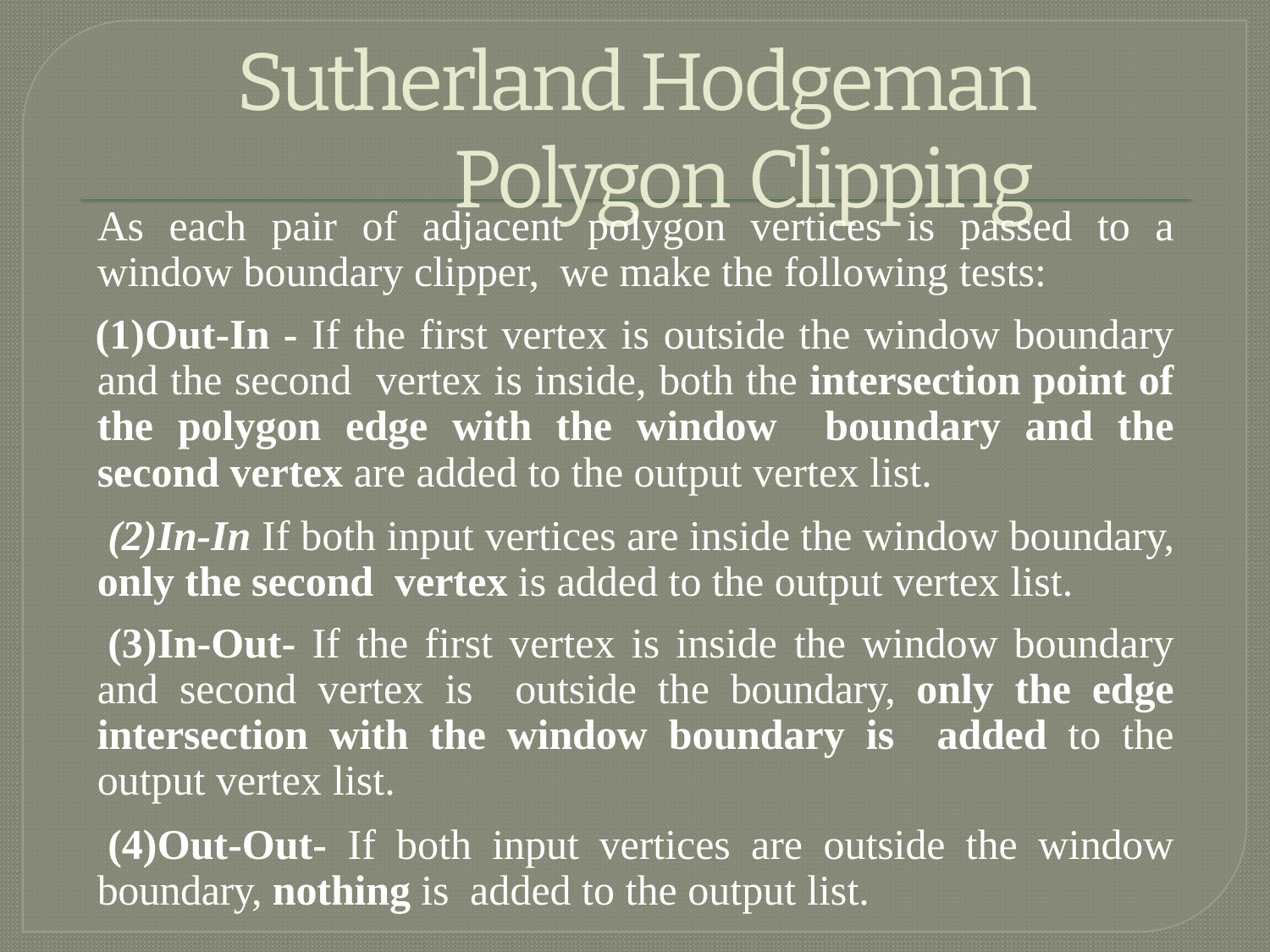

# Sutherland Hodgeman Polygon Clipping
As each pair of adjacent polygon vertices is passed to a window boundary clipper,  we make the following tests:
Out-In - If the first vertex is outside the window boundary and the second  vertex is inside, both the intersection point of the polygon edge with the window  boundary and the second vertex are added to the output vertex list.
In-In If both input vertices are inside the window boundary, only the second  vertex is added to the output vertex list.
In-Out- If the first vertex is inside the window boundary and second vertex is  outside the boundary, only the edge intersection with the window boundary is  added to the output vertex list.
Out-Out- If both input vertices are outside the window boundary, nothing is  added to the output list.